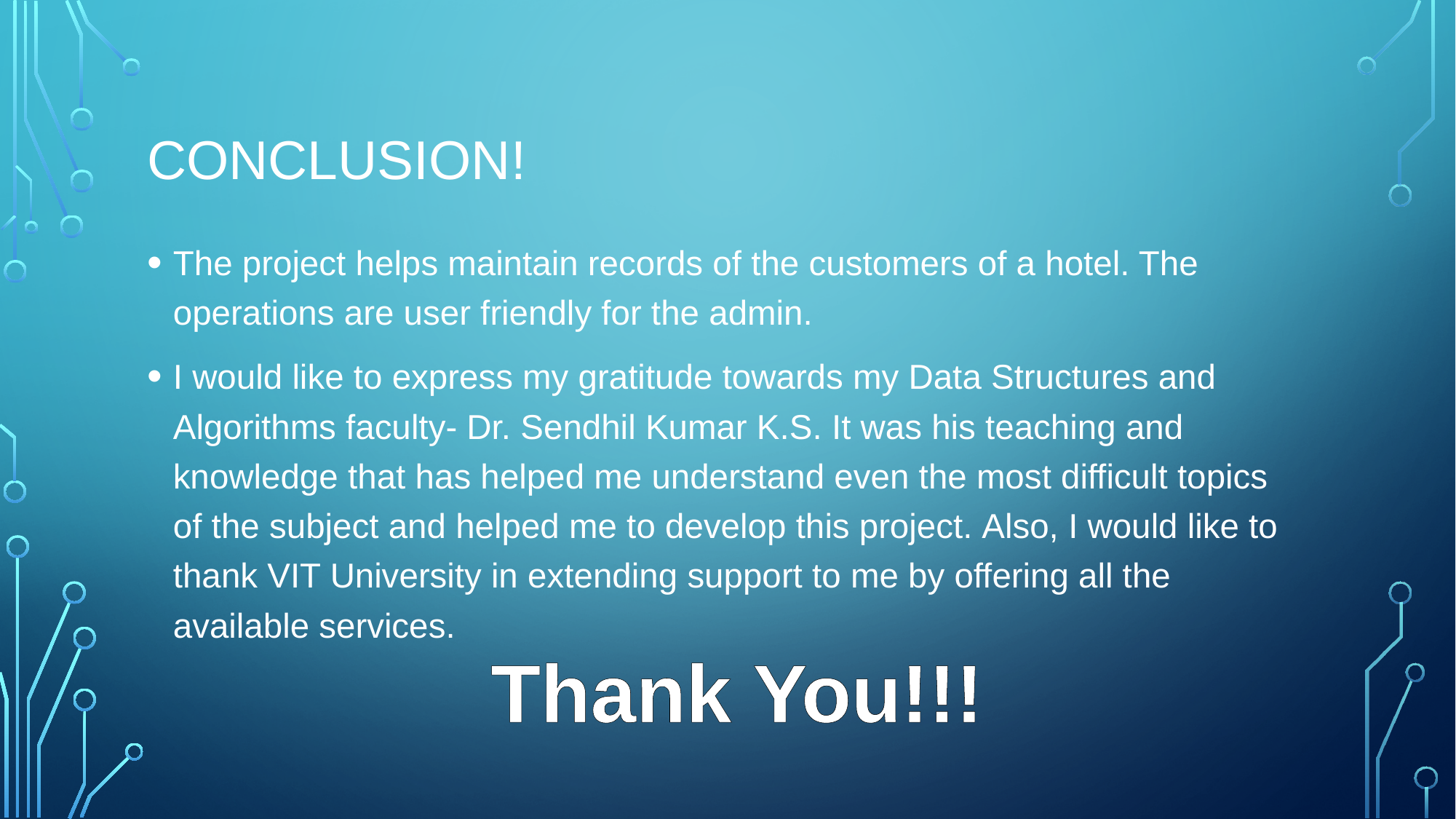

# Conclusion!
The project helps maintain records of the customers of a hotel. The operations are user friendly for the admin.
I would like to express my gratitude towards my Data Structures and Algorithms faculty- Dr. Sendhil Kumar K.S. It was his teaching and knowledge that has helped me understand even the most difficult topics of the subject and helped me to develop this project. Also, I would like to thank VIT University in extending support to me by offering all the available services.
Thank You!!!